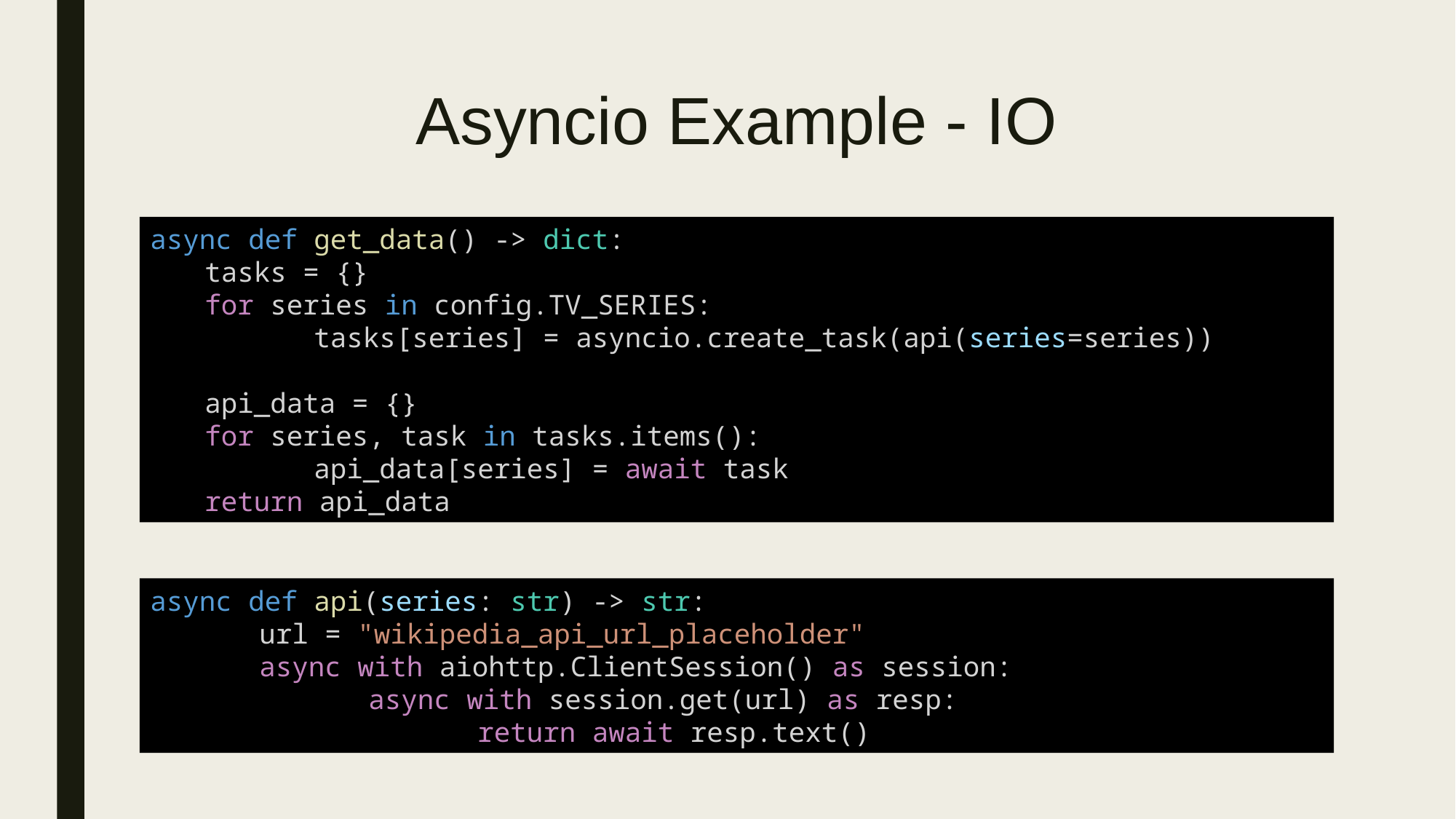

# Asyncio Example - IO
async def get_data() -> dict:
tasks = {}
for series in config.TV_SERIES:
	tasks[series] = asyncio.create_task(api(series=series))
api_data = {}
for series, task in tasks.items():
	api_data[series] = await task
return api_data
async def api(series: str) -> str:
	url = "wikipedia_api_url_placeholder"
	async with aiohttp.ClientSession() as session:
		async with session.get(url) as resp:
			return await resp.text()